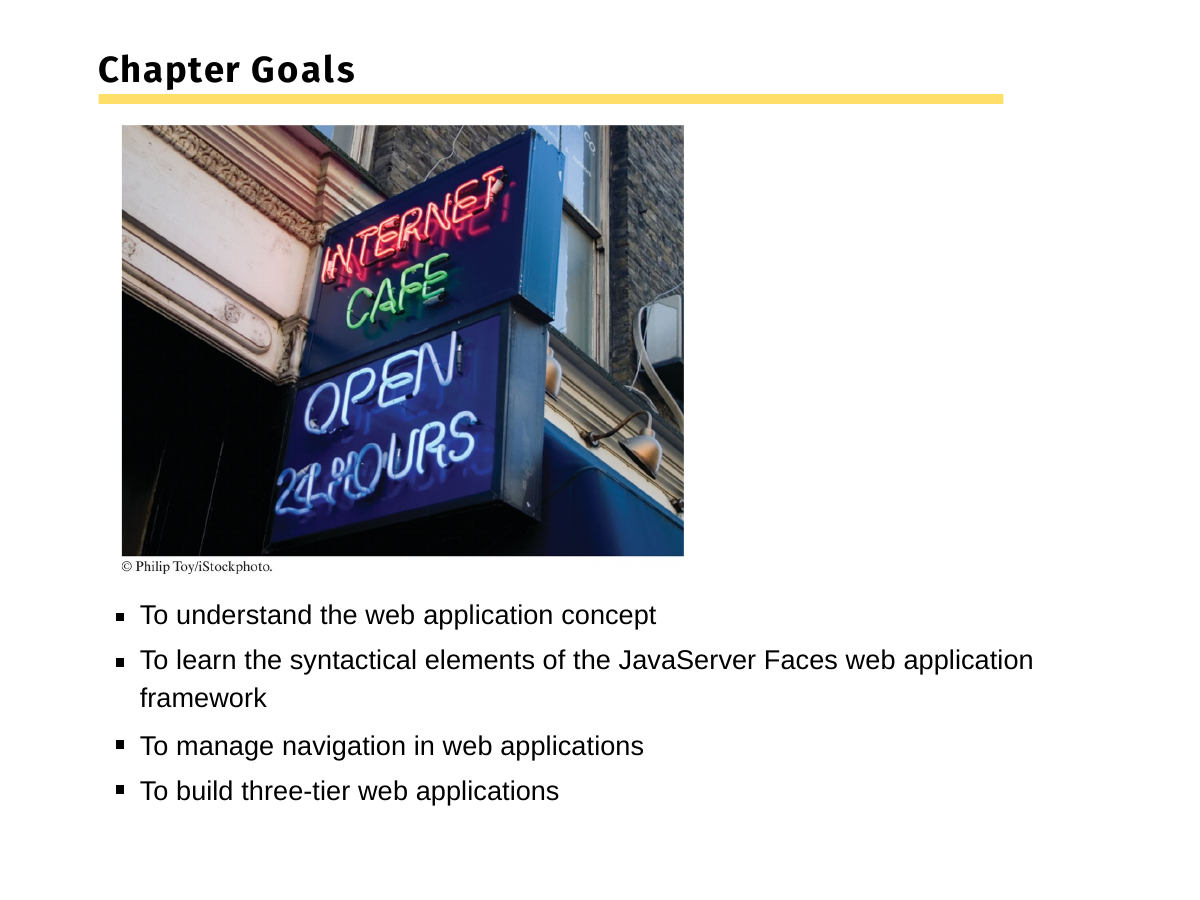

# Chapter Goals

To understand the web application concept
To learn the syntactical elements of the JavaServer Faces web application  framework
To manage navigation in web applications  To build three-tier web applications